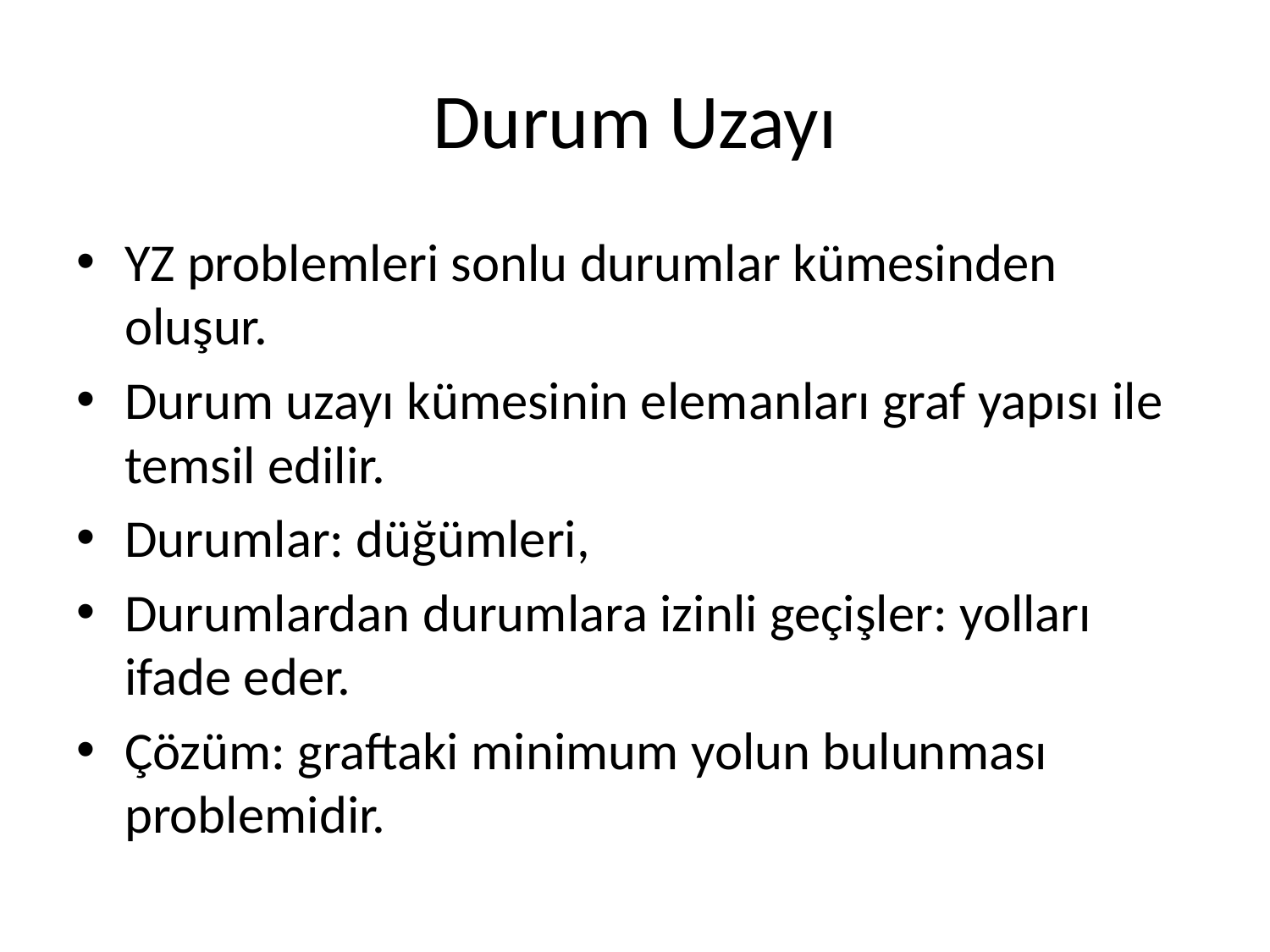

# Durum Uzayı
YZ problemleri sonlu durumlar kümesinden oluşur.
Durum uzayı kümesinin elemanları graf yapısı ile temsil edilir.
Durumlar: düğümleri,
Durumlardan durumlara izinli geçişler: yolları ifade eder.
Çözüm: graftaki minimum yolun bulunması problemidir.